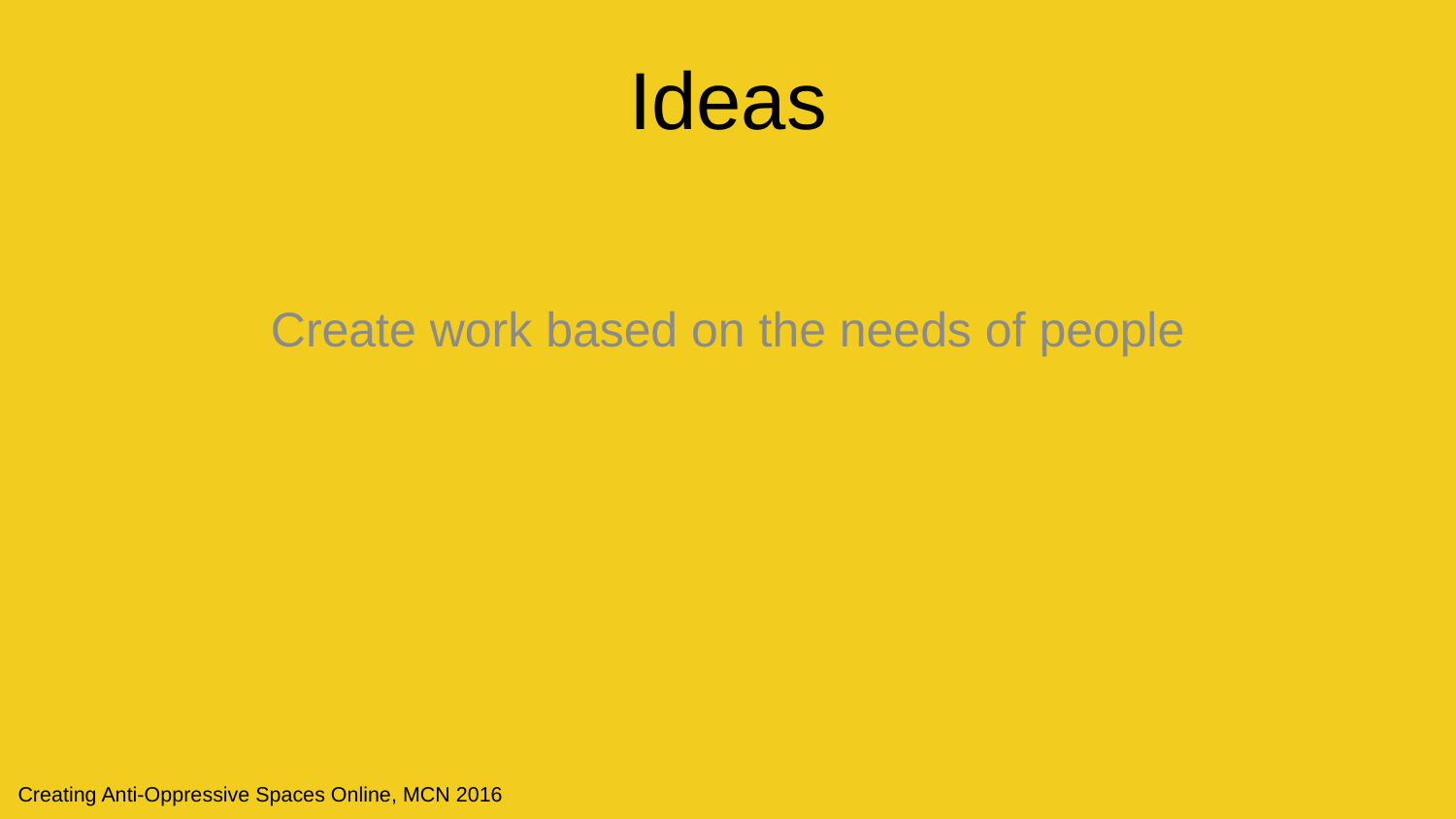

Ideas
Create work based on the needs of people

Creating Anti-Oppressive Spaces Online, MCN 2016